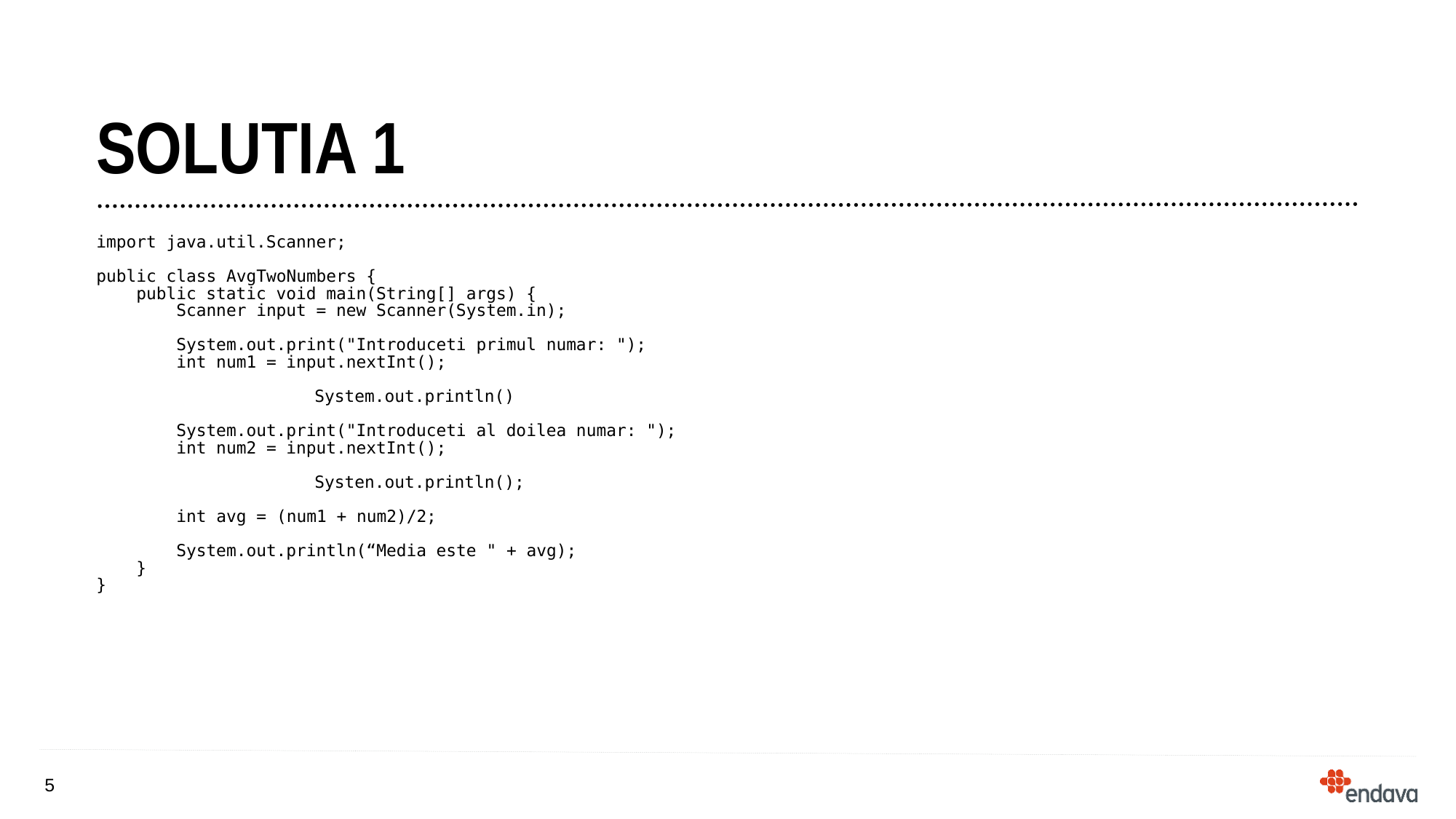

# Solutia 1
import java.util.Scanner;

public class AvgTwoNumbers {
    public static void main(String[] args) {
        Scanner input = new Scanner(System.in);

        System.out.print("Introduceti primul numar: ");
        int num1 = input.nextInt();

		System.out.println()

        System.out.print("Introduceti al doilea numar: ");
        int num2 = input.nextInt();

		Systen.out.println();

        int avg = (num1 + num2)/2;

        System.out.println(“Media este " + avg);
    }
}